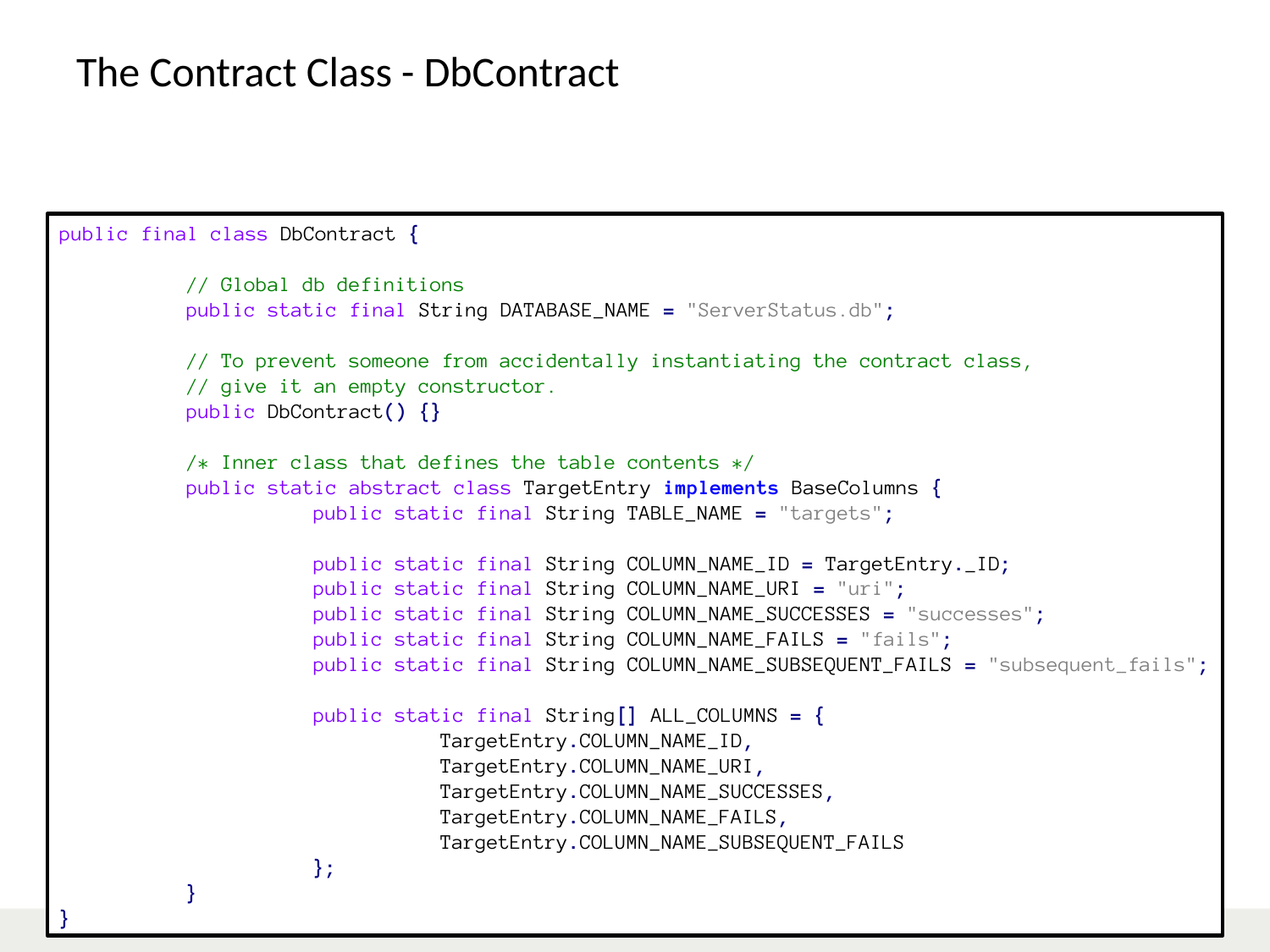

# The Contract Class - DbContract
public final class DbContract {

	// Global db definitions
	public static final String DATABASE_NAME = "ServerStatus.db";

	// To prevent someone from accidentally instantiating the contract class,
	// give it an empty constructor.
	public DbContract() {}

	/* Inner class that defines the table contents */
	public static abstract class TargetEntry implements BaseColumns {
		public static final String TABLE_NAME = "targets";

		public static final String COLUMN_NAME_ID = TargetEntry._ID;
		public static final String COLUMN_NAME_URI = "uri";
		public static final String COLUMN_NAME_SUCCESSES = "successes";
		public static final String COLUMN_NAME_FAILS = "fails";
		public static final String COLUMN_NAME_SUBSEQUENT_FAILS = "subsequent_fails";

		public static final String[] ALL_COLUMNS = {
			TargetEntry.COLUMN_NAME_ID,
			TargetEntry.COLUMN_NAME_URI,
			TargetEntry.COLUMN_NAME_SUCCESSES,
			TargetEntry.COLUMN_NAME_FAILS,
			TargetEntry.COLUMN_NAME_SUBSEQUENT_FAILS
		};
	}
}
9